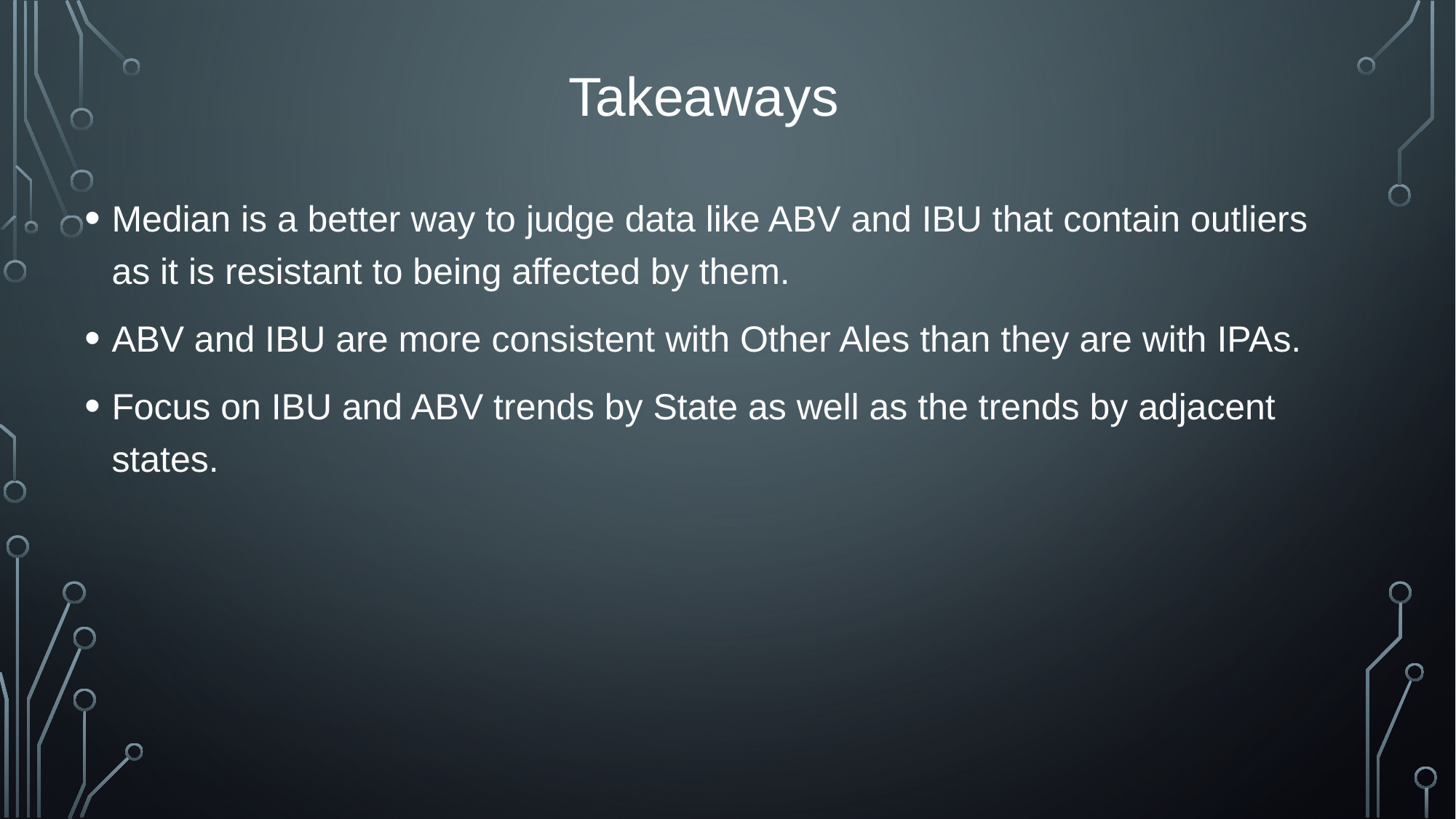

# Takeaways
Median is a better way to judge data like ABV and IBU that contain outliers as it is resistant to being affected by them.
ABV and IBU are more consistent with Other Ales than they are with IPAs.
Focus on IBU and ABV trends by State as well as the trends by adjacent states.